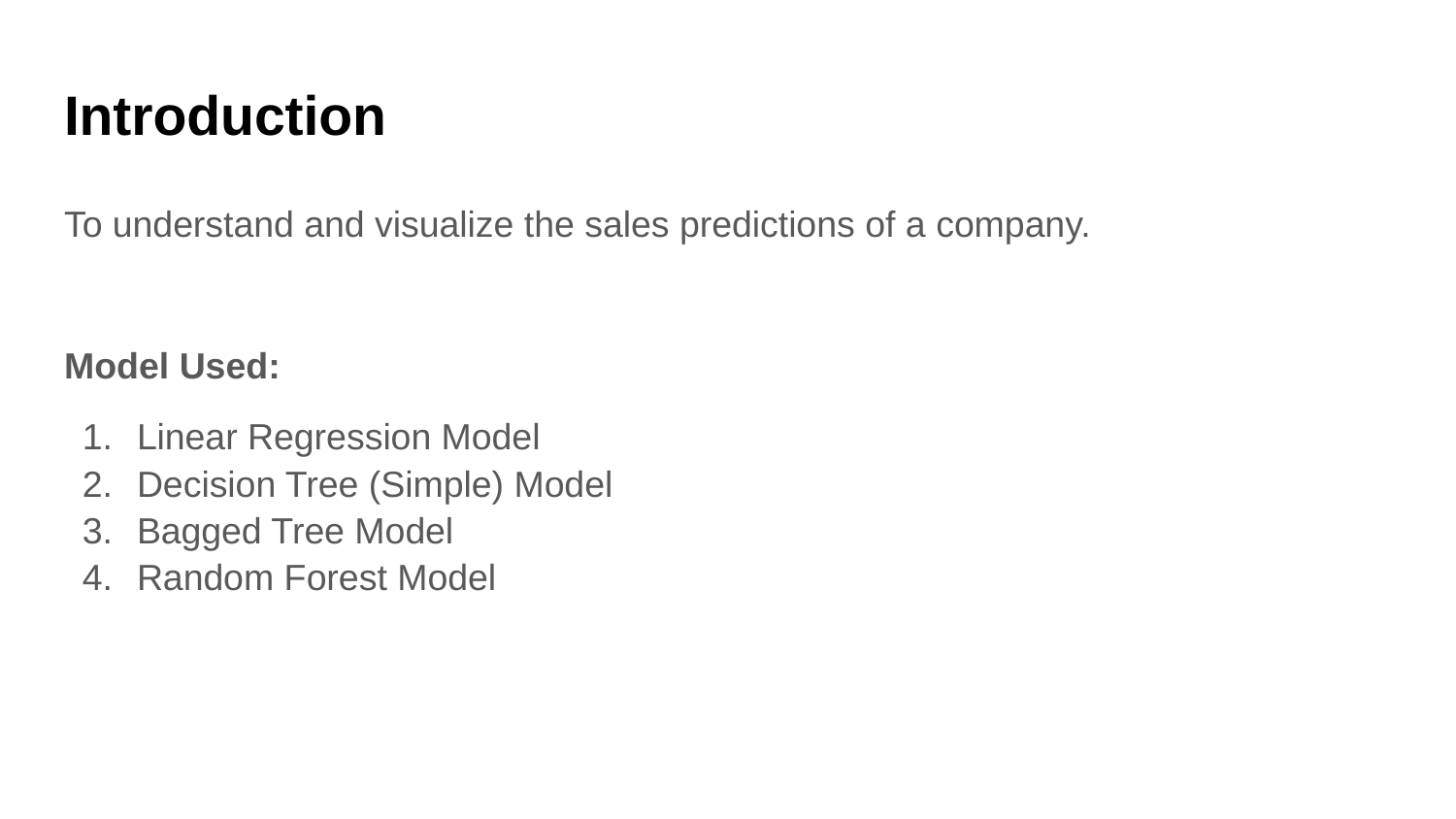

# Introduction
To understand and visualize the sales predictions of a company.

Model Used:
Linear Regression Model
Decision Tree (Simple) Model
Bagged Tree Model
Random Forest Model